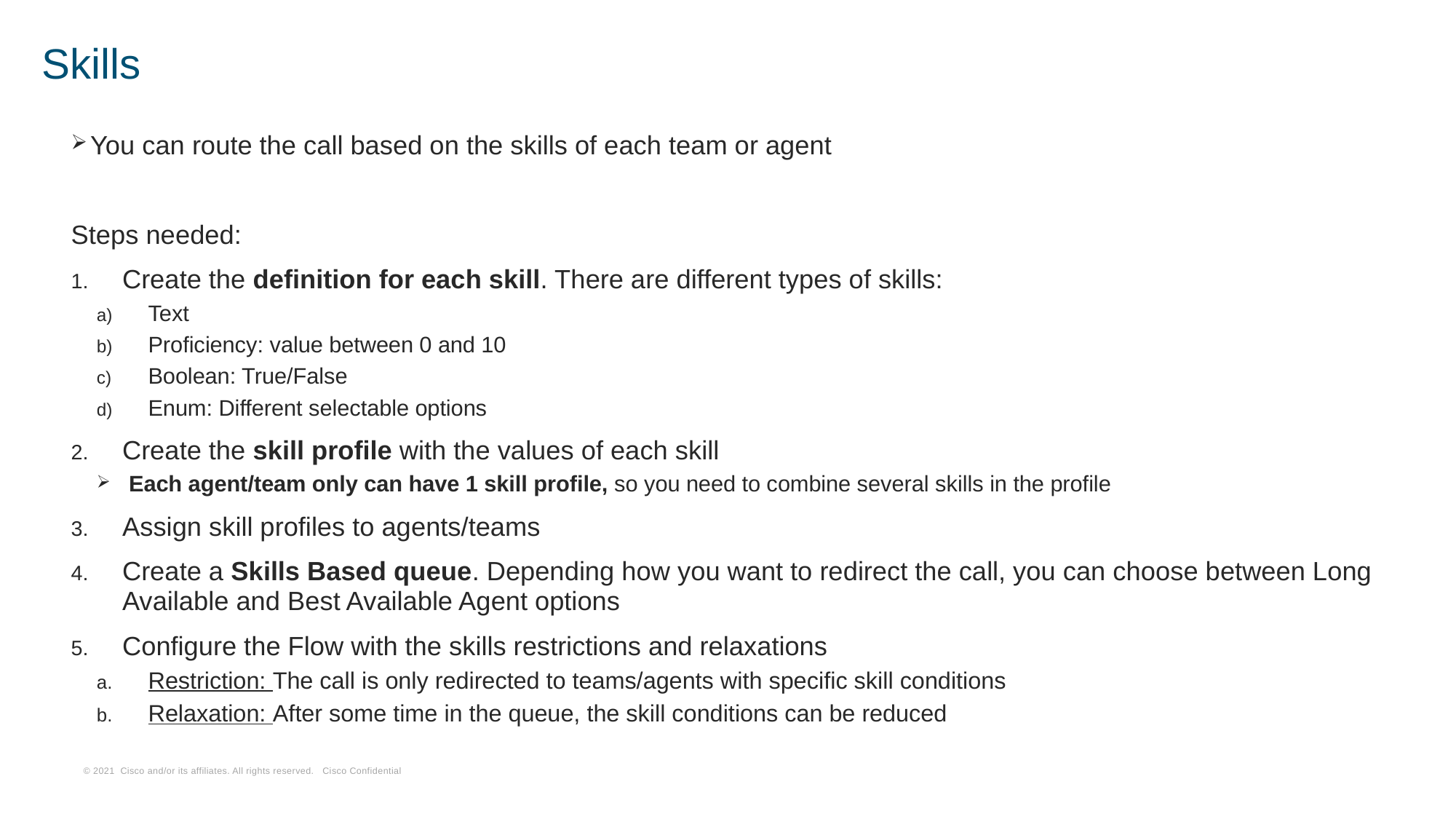

# Skills
You can route the call based on the skills of each team or agent

Steps needed:
Create the definition for each skill. There are different types of skills:
Text
Proficiency: value between 0 and 10
Boolean: True/False
Enum: Different selectable options
Create the skill profile with the values of each skill
Each agent/team only can have 1 skill profile, so you need to combine several skills in the profile
Assign skill profiles to agents/teams
Create a Skills Based queue. Depending how you want to redirect the call, you can choose between Long Available and Best Available Agent options
Configure the Flow with the skills restrictions and relaxations
Restriction: The call is only redirected to teams/agents with specific skill conditions
Relaxation: After some time in the queue, the skill conditions can be reduced